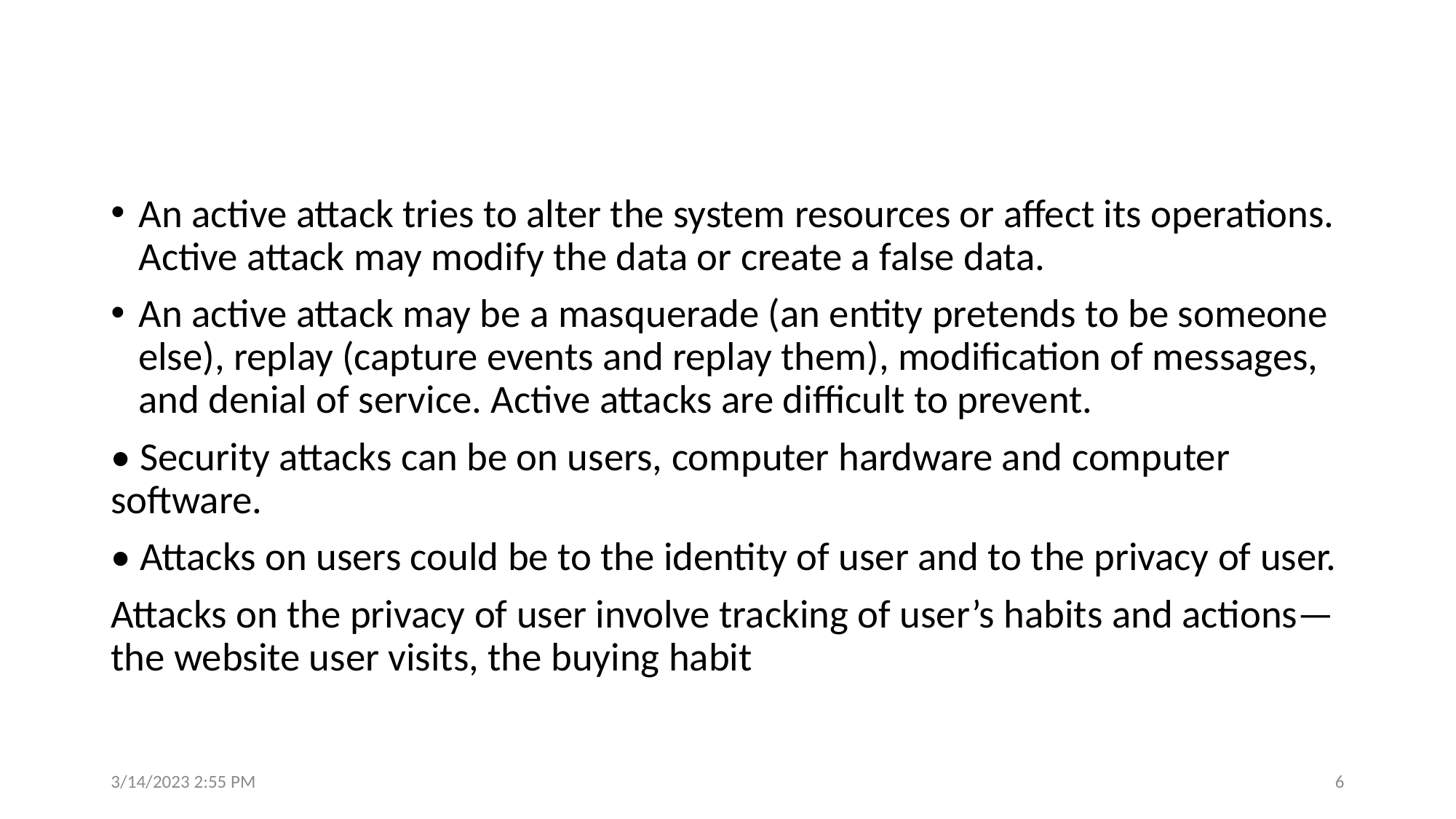

#
An active attack tries to alter the system resources or affect its operations. Active attack may modify the data or create a false data.
An active attack may be a masquerade (an entity pretends to be someone else), replay (capture events and replay them), modification of messages, and denial of service. Active attacks are difficult to prevent.
• Security attacks can be on users, computer hardware and computer software.
• Attacks on users could be to the identity of user and to the privacy of user.
Attacks on the privacy of user involve tracking of user’s habits and actions—the website user visits, the buying habit
3/14/2023 2:55 PM
6